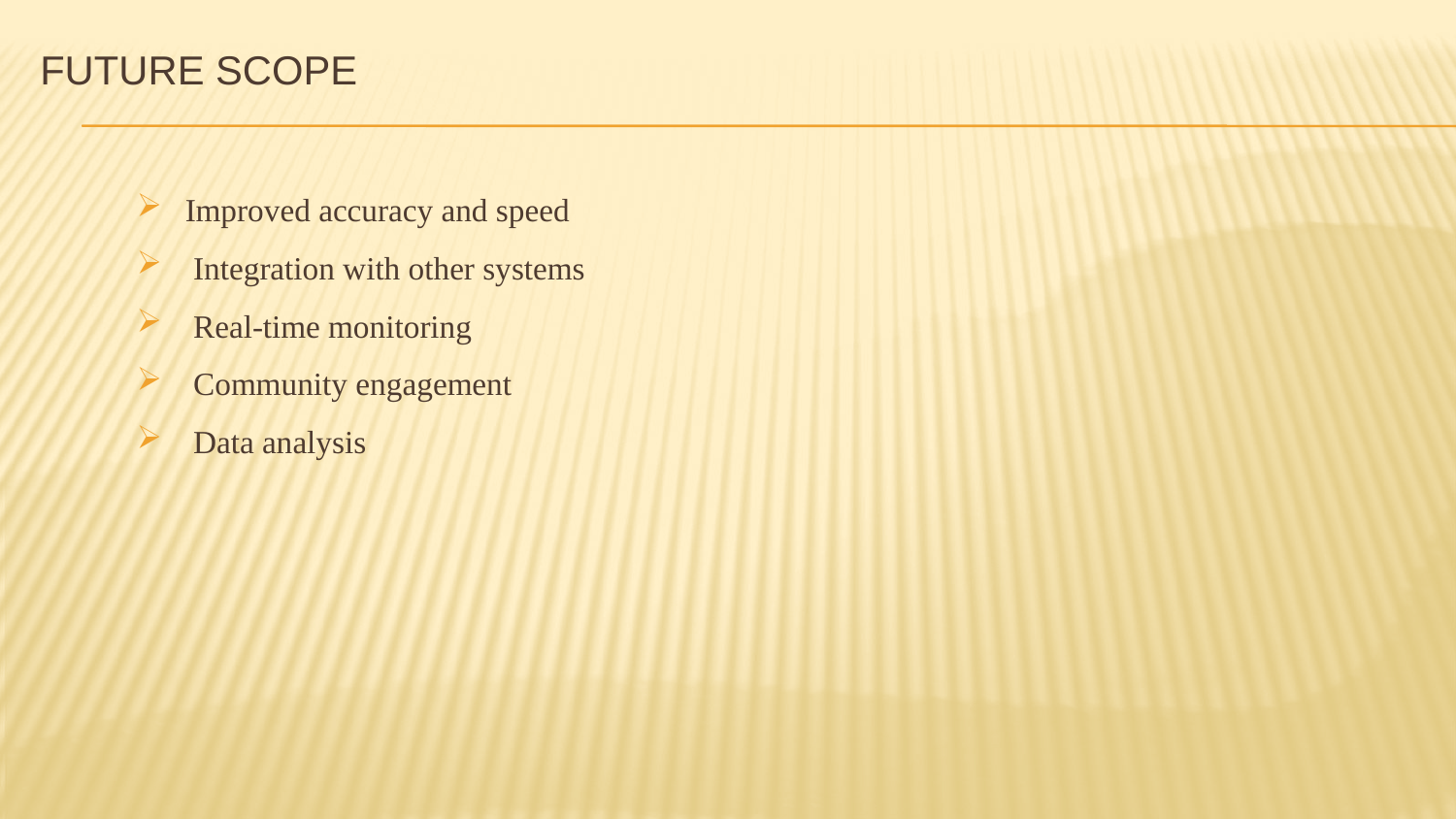

Future Scope
# Improved accuracy and speed
 Integration with other systems
 Real-time monitoring
 Community engagement
 Data analysis